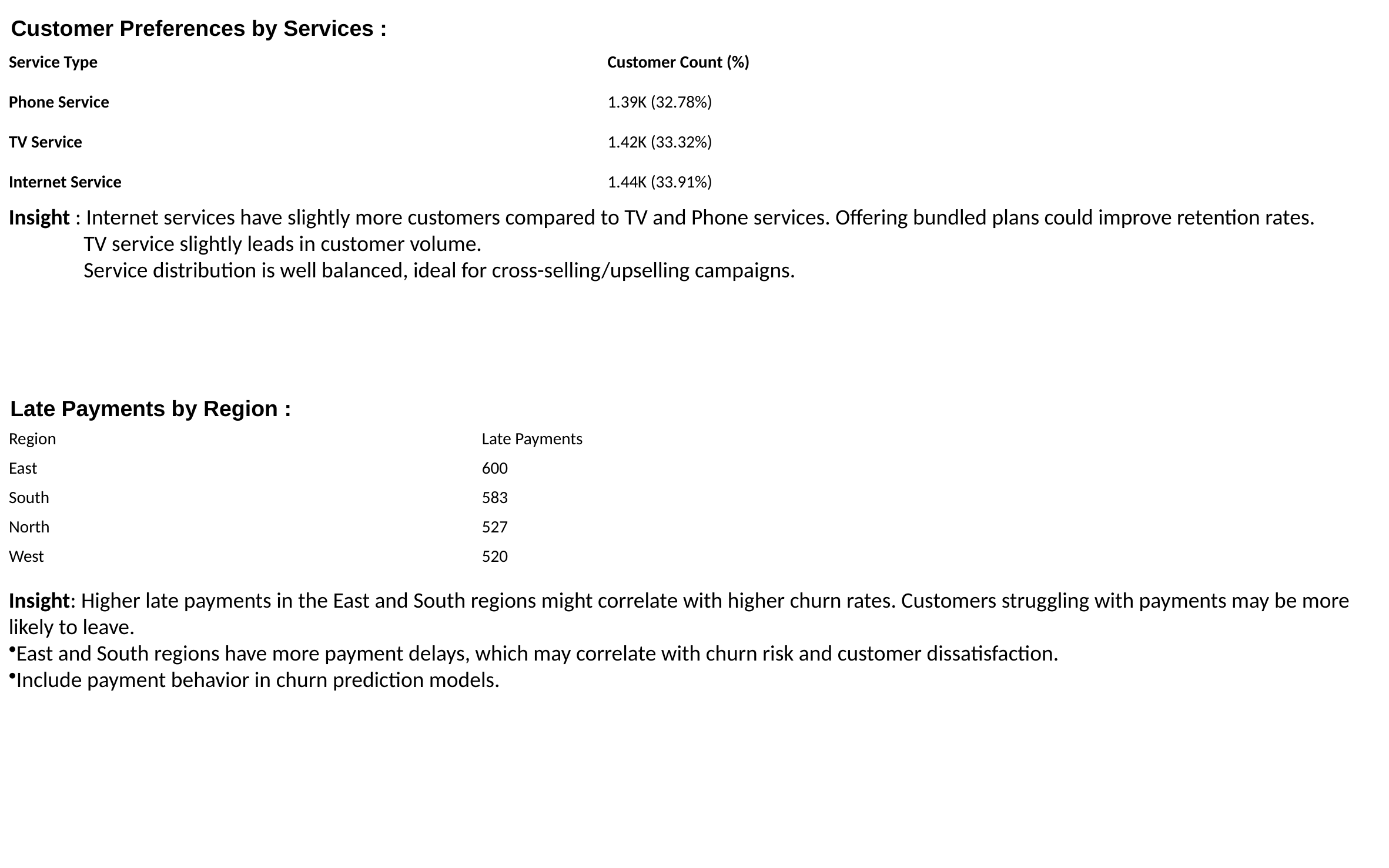

Customer Preferences by Services :

| Service Type | Customer Count (%) |
| --- | --- |
| Phone Service | 1.39K (32.78%) |
| TV Service | 1.42K (33.32%) |
| Internet Service | 1.44K (33.91%) |
Insight : Internet services have slightly more customers compared to TV and Phone services. Offering bundled plans could improve retention rates.
               TV service slightly leads in customer volume.
               Service distribution is well balanced, ideal for cross-selling/upselling campaigns.

Late Payments by Region :

| Region | Late Payments |
| --- | --- |
| East | 600 |
| South | 583 |
| North | 527 |
| West | 520 |
Insight: Higher late payments in the East and South regions might correlate with higher churn rates. Customers struggling with payments may be more likely to leave.
East and South regions have more payment delays, which may correlate with churn risk and customer dissatisfaction.
Include payment behavior in churn prediction models.